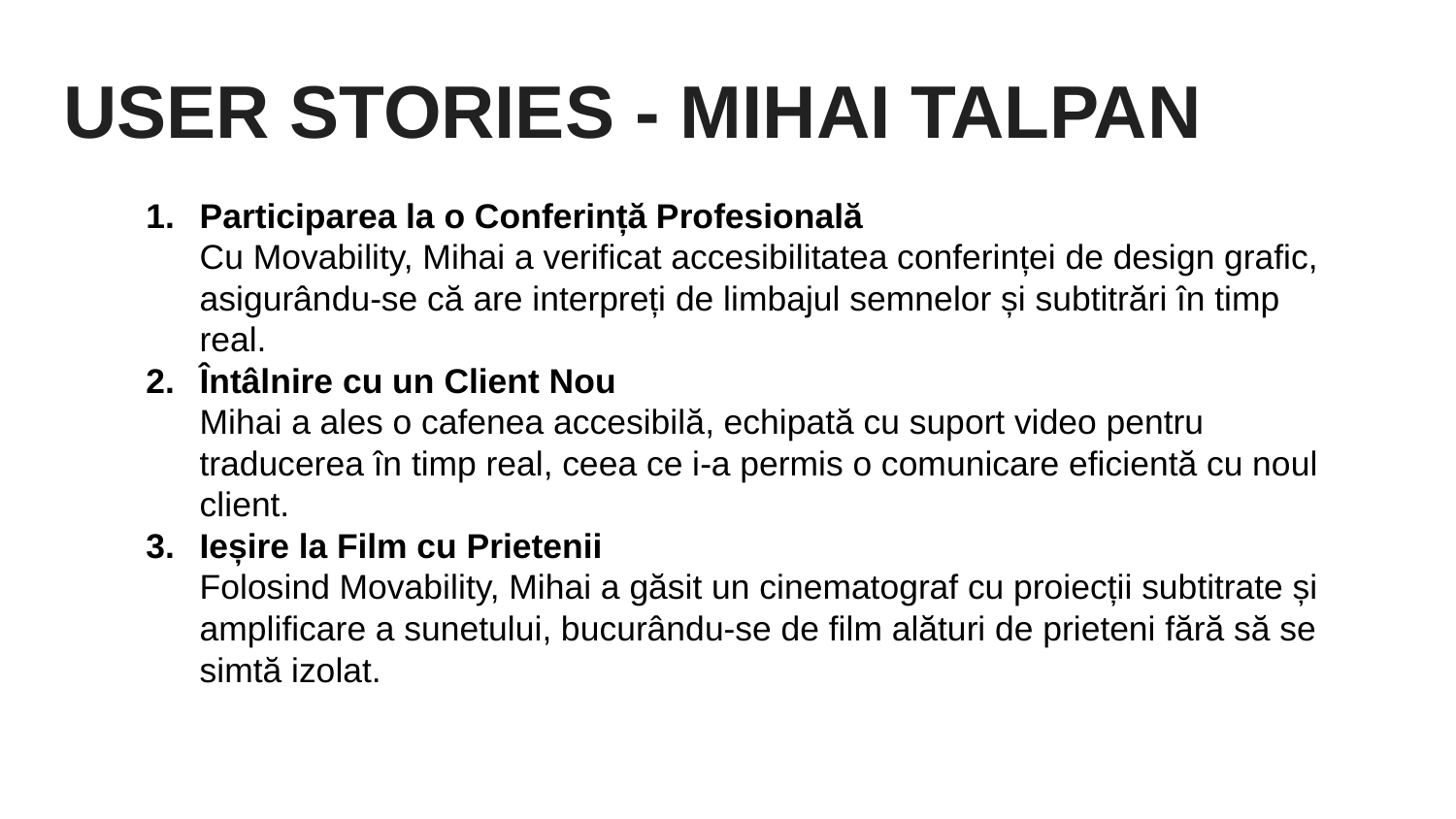

# USER STORIES - MIHAI TALPAN
Participarea la o Conferință Profesională
Cu Movability, Mihai a verificat accesibilitatea conferinței de design grafic, asigurându-se că are interpreți de limbajul semnelor și subtitrări în timp real.
Întâlnire cu un Client Nou
Mihai a ales o cafenea accesibilă, echipată cu suport video pentru traducerea în timp real, ceea ce i-a permis o comunicare eficientă cu noul client.
Ieșire la Film cu Prietenii
Folosind Movability, Mihai a găsit un cinematograf cu proiecții subtitrate și amplificare a sunetului, bucurându-se de film alături de prieteni fără să se simtă izolat.